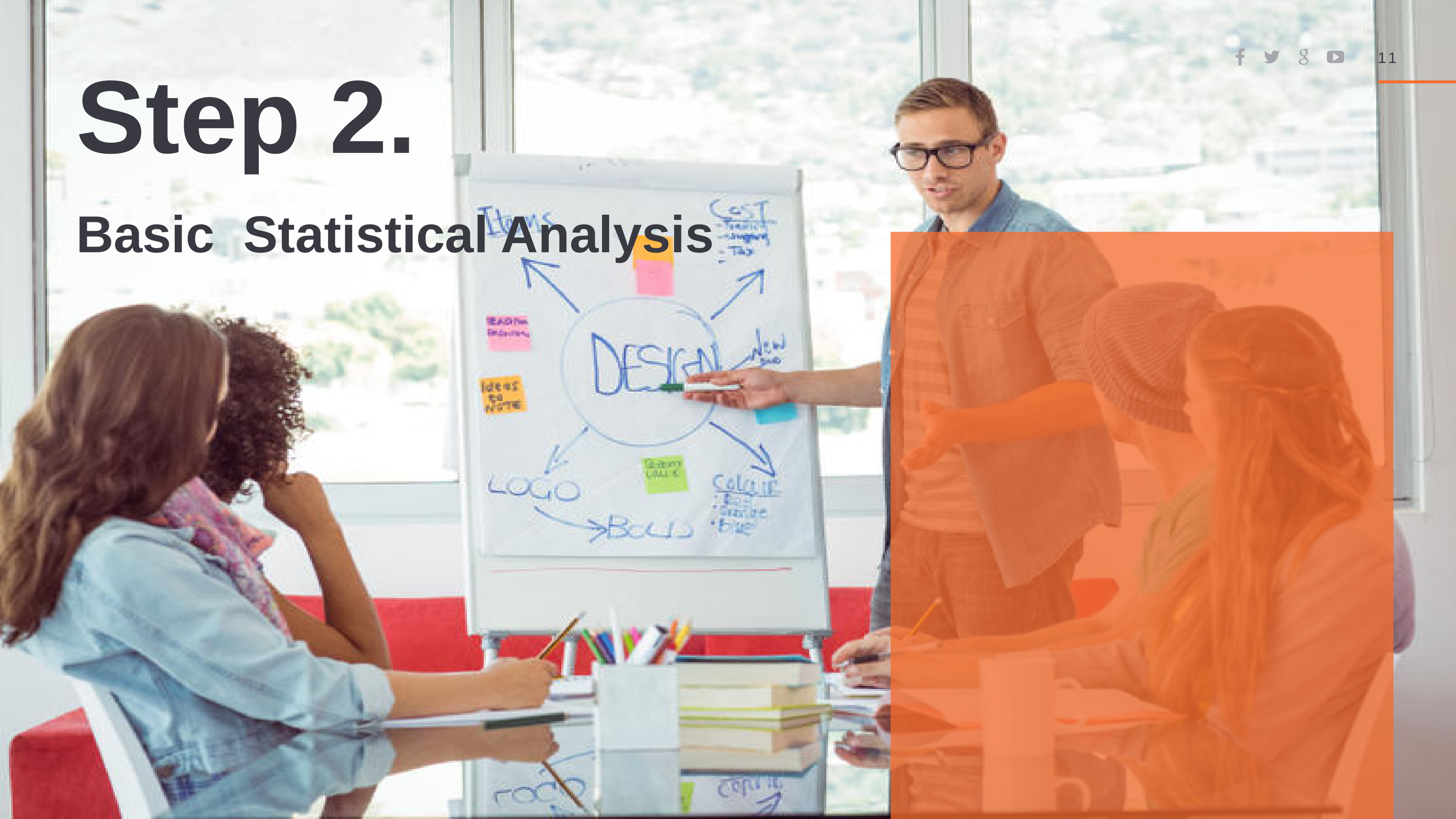

11
# Step 2. Basic Statistical Analysis